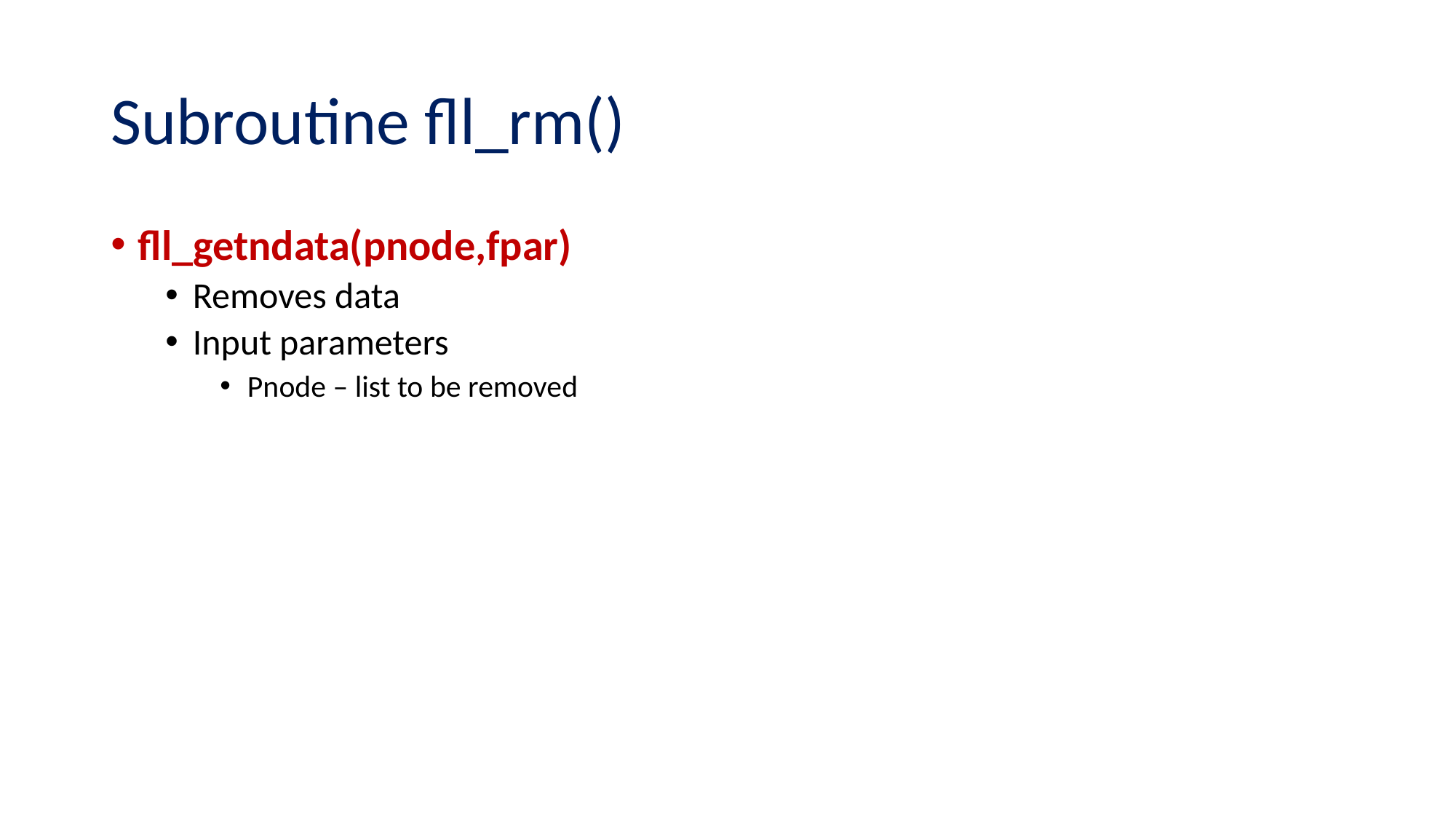

# Subroutine fll_rm()
fll_getndata(pnode,fpar)
Removes data
Input parameters
Pnode – list to be removed